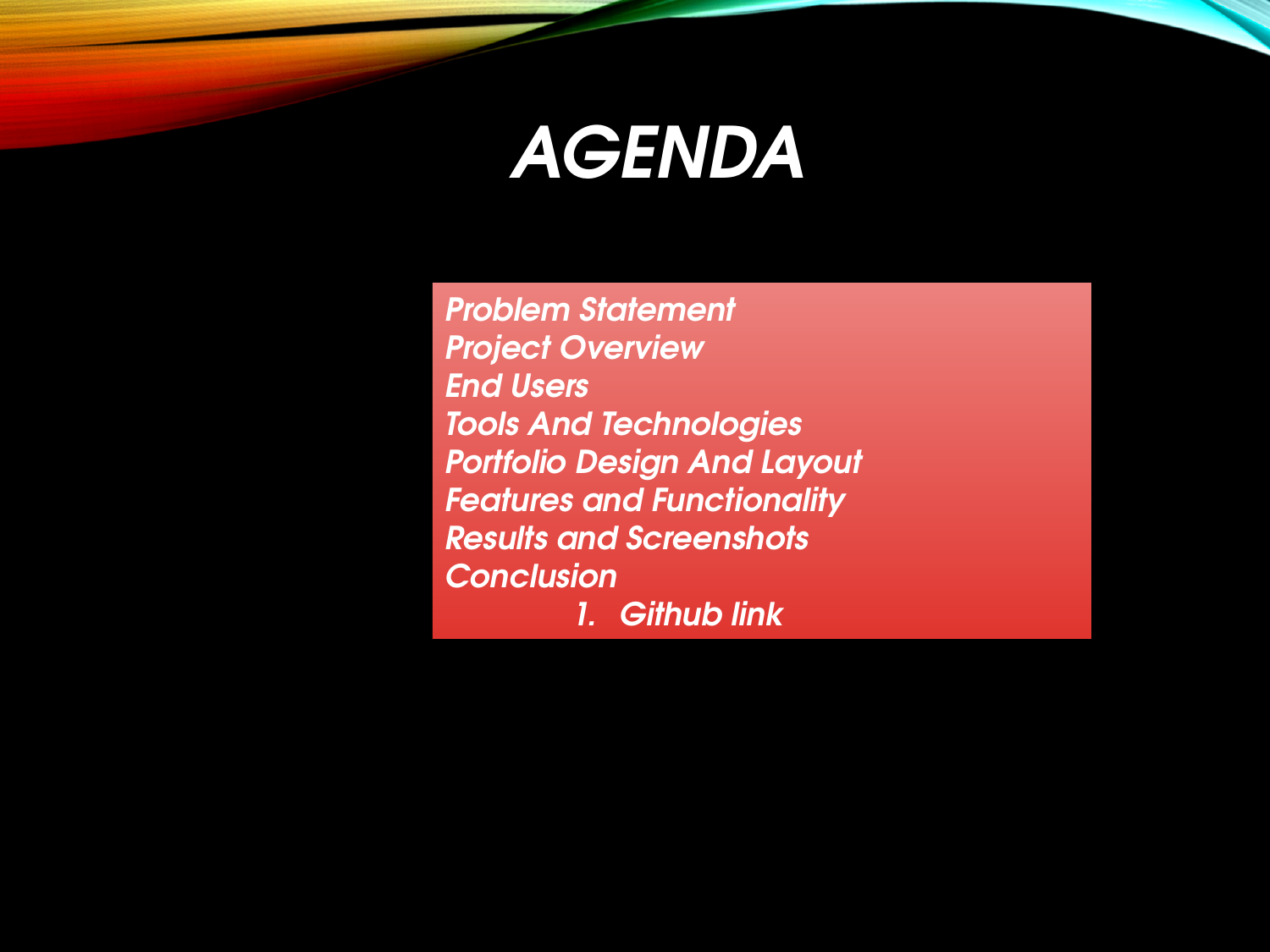

# Agenda
Problem Statement
Project Overview
End Users
Tools And Technologies
Portfolio Design And Layout
Features and Functionality
Results and Screenshots
Conclusion
Github link